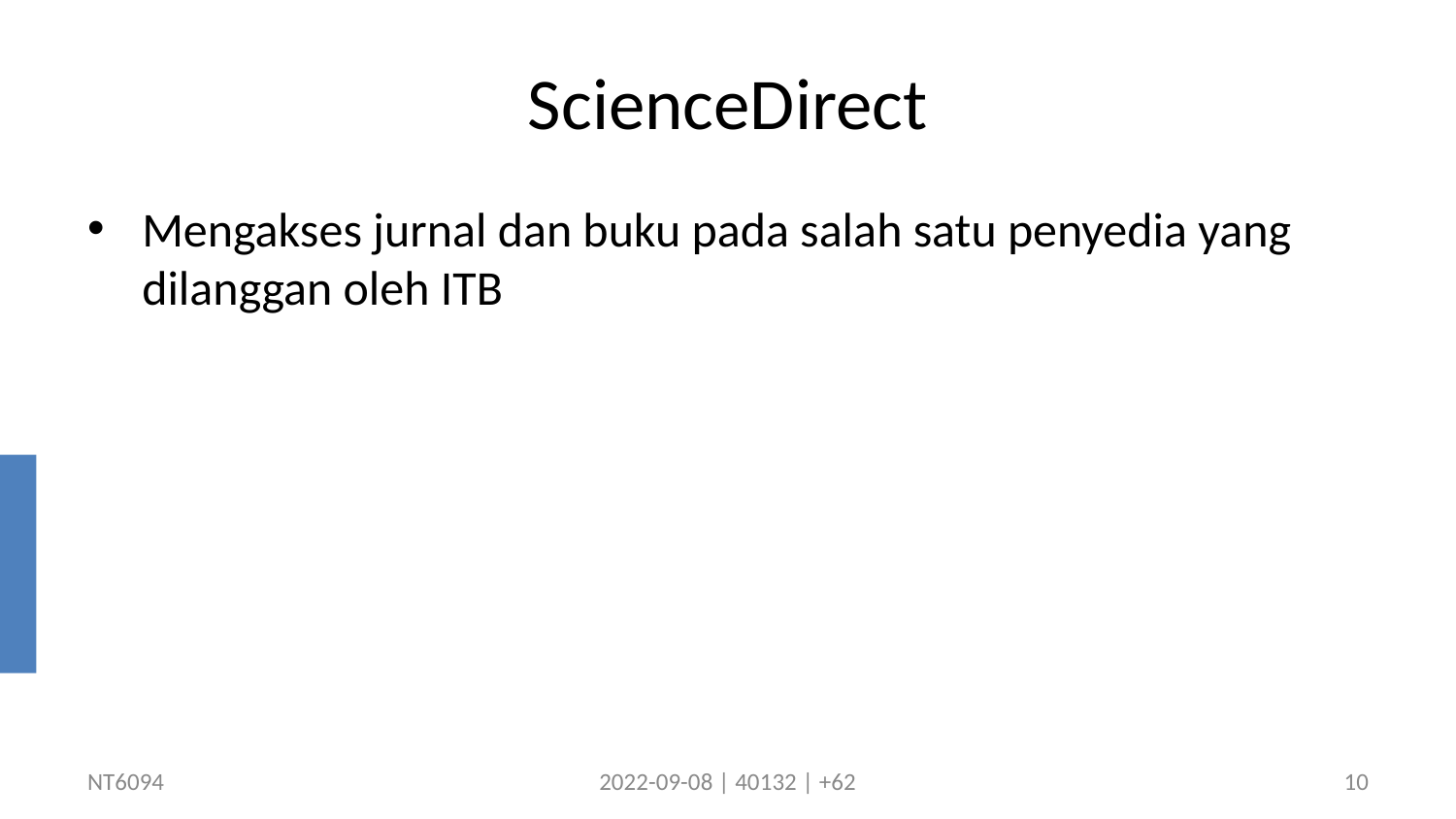

# ScienceDirect
Mengakses jurnal dan buku pada salah satu penyedia yang dilanggan oleh ITB
NT6094
2022-09-08 | 40132 | +62
10